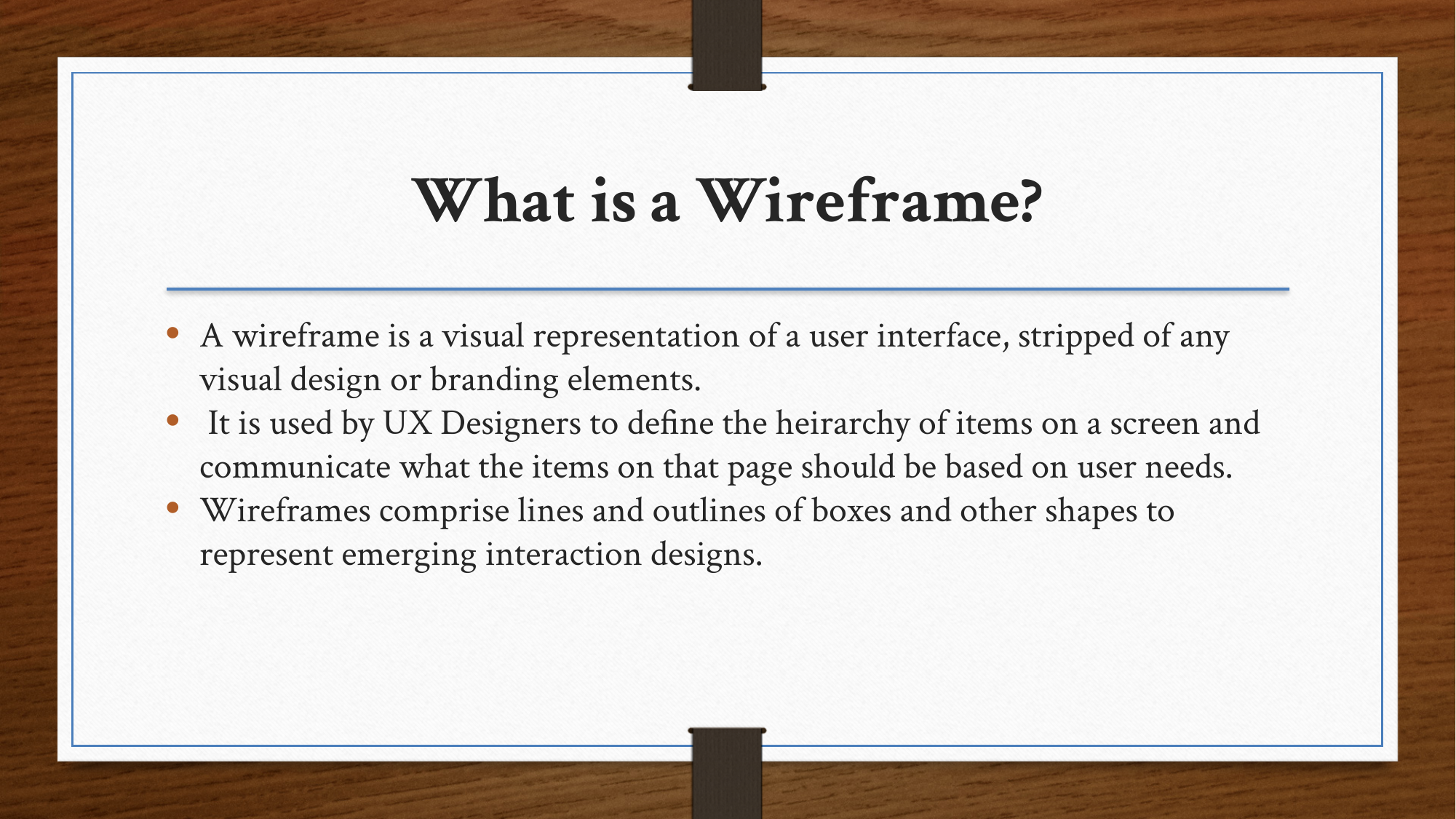

What is a Wireframe?
A wireframe is a visual representation of a user interface, stripped of any visual design or branding elements.
 It is used by UX Designers to define the heirarchy of items on a screen and communicate what the items on that page should be based on user needs.
Wireframes comprise lines and outlines of boxes and other shapes to represent emerging interaction designs.